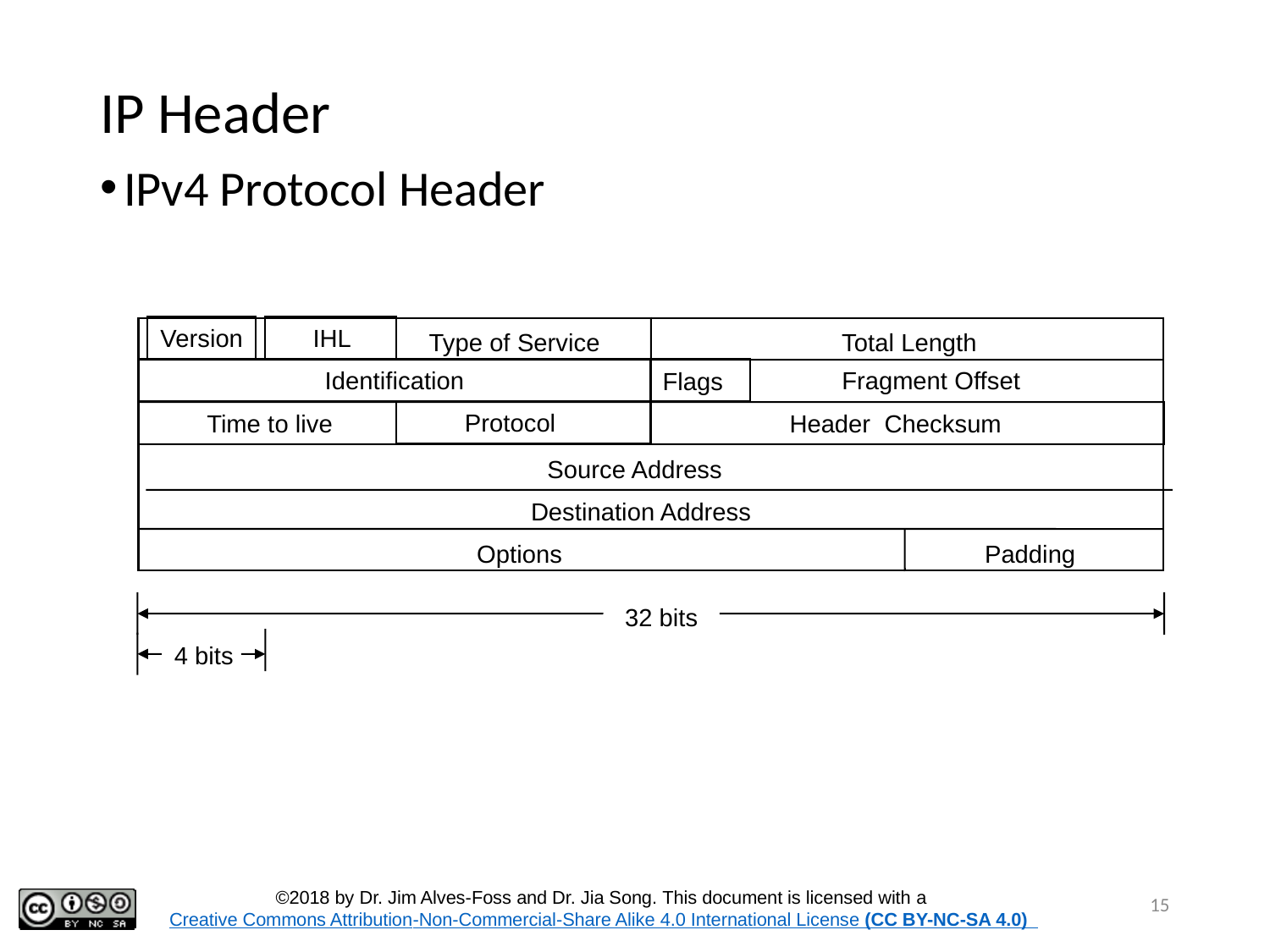

15
# IP Header
IPv4 Protocol Header
Version
     IHL

Type of Service
Total Length
Identification
Fragment Offset
Flags

        Protocol
        Time to live
                  Header  Checksum

Source Address

Destination Address

Options
Padding

32 bits

4 bits